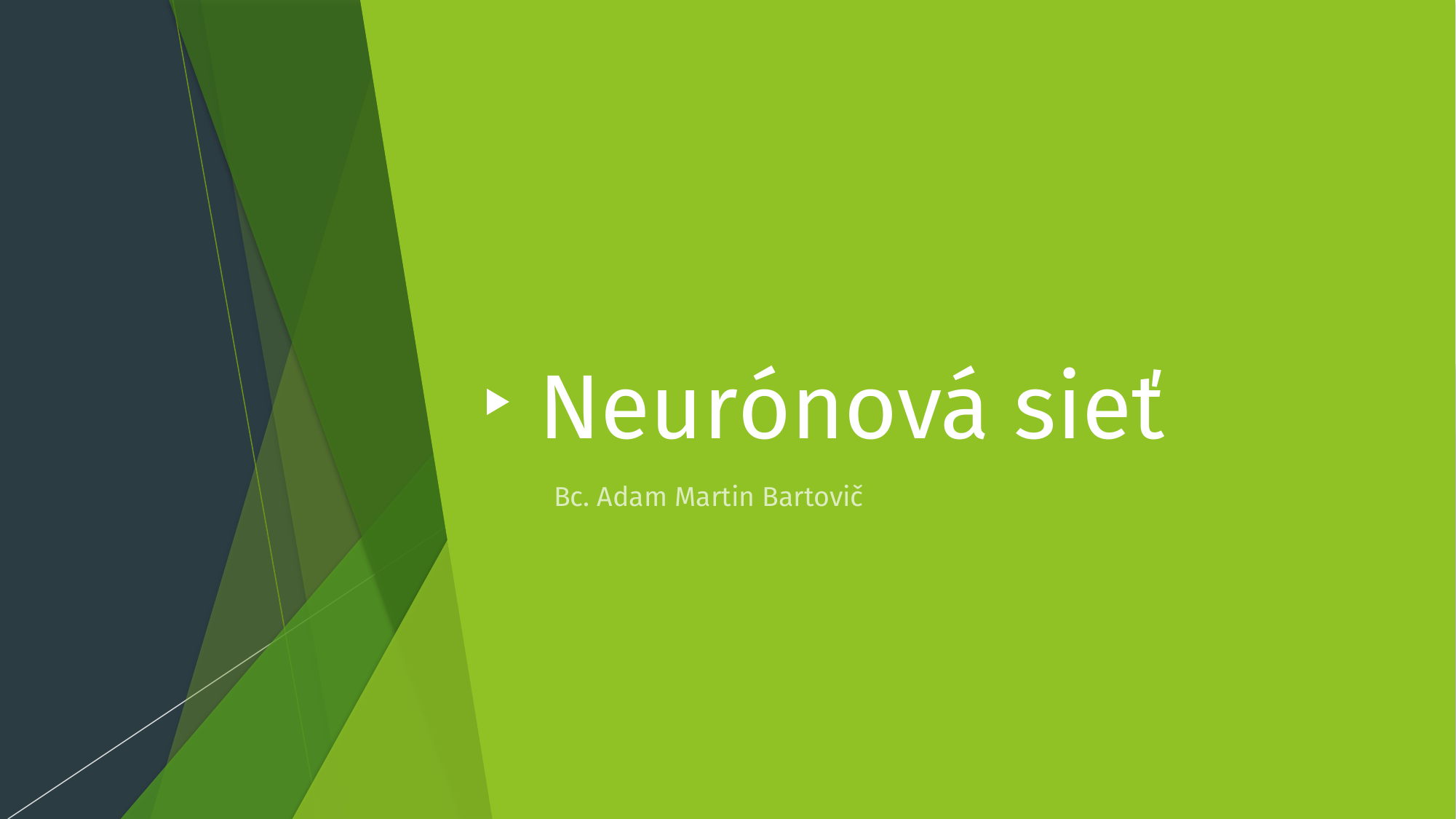

# Neurónová sieť

Bc. Adam Martin Bartovič